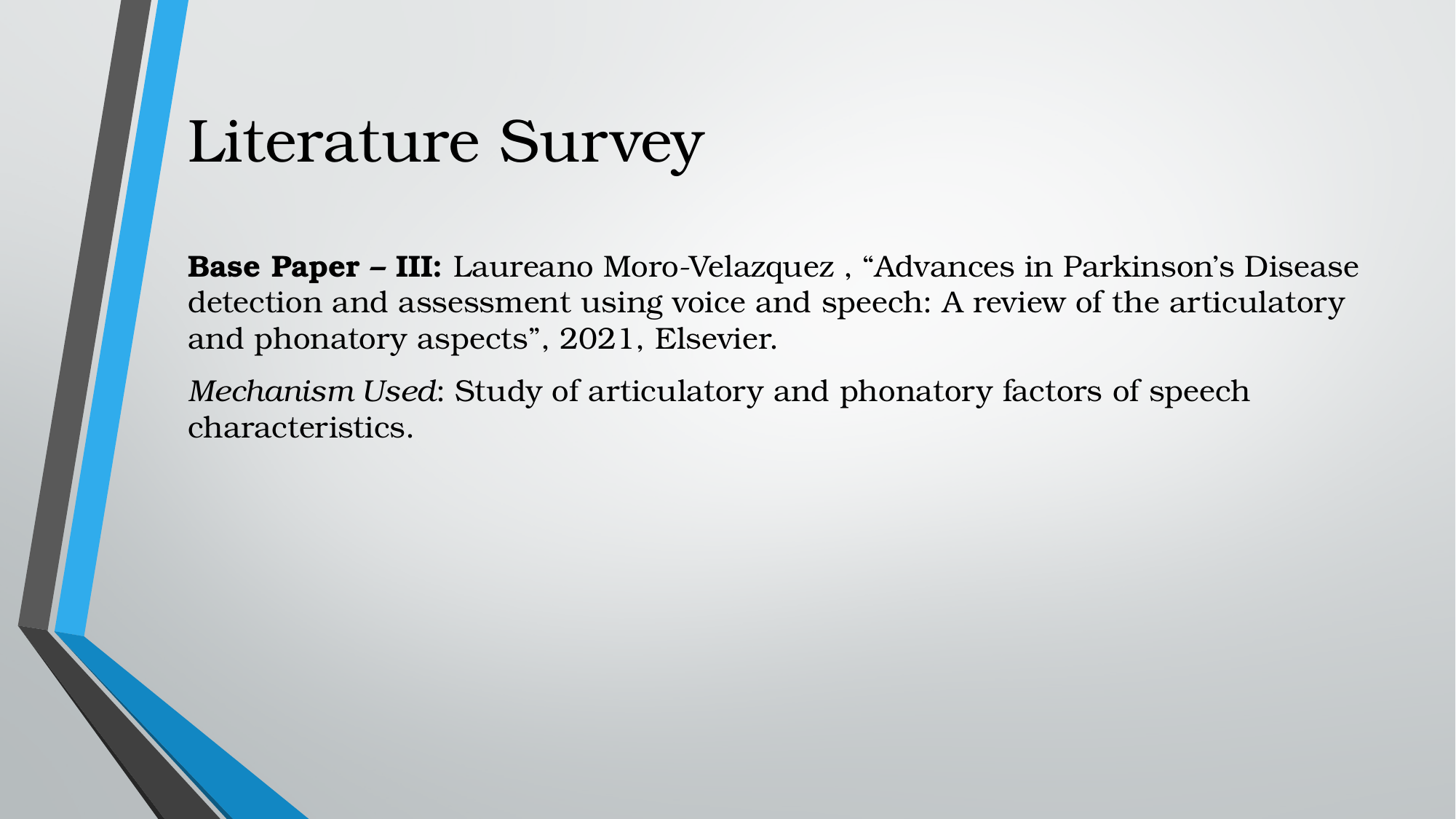

# Literature Survey
Base Paper – III: Laureano Moro-Velazquez , “Advances in Parkinson’s Disease detection and assessment using voice and speech: A review of the articulatory and phonatory aspects”, 2021, Elsevier.
Mechanism Used: Study of articulatory and phonatory factors of speech characteristics.